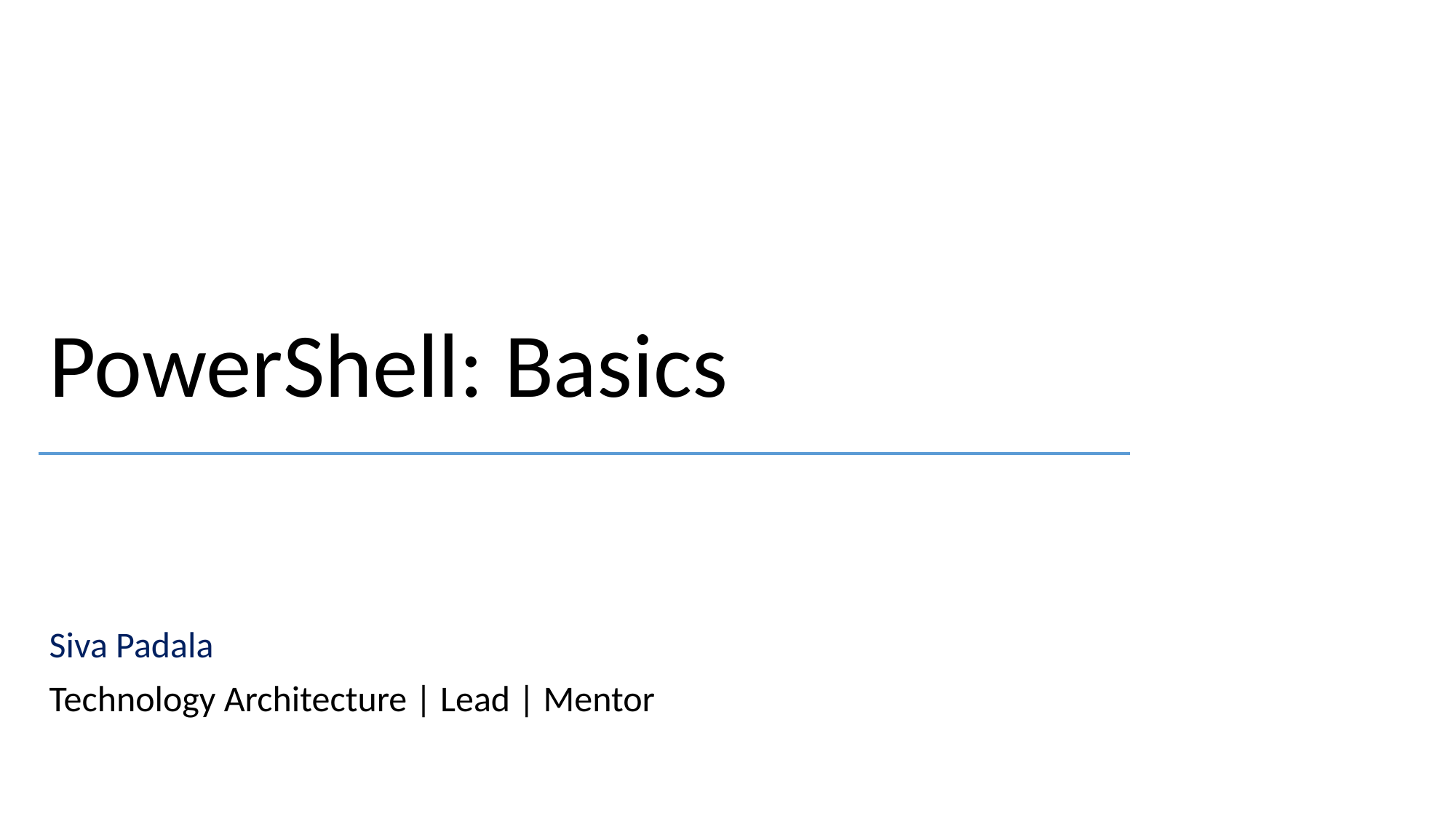

# PowerShell: Basics
Siva Padala
Technology Architecture | Lead | Mentor